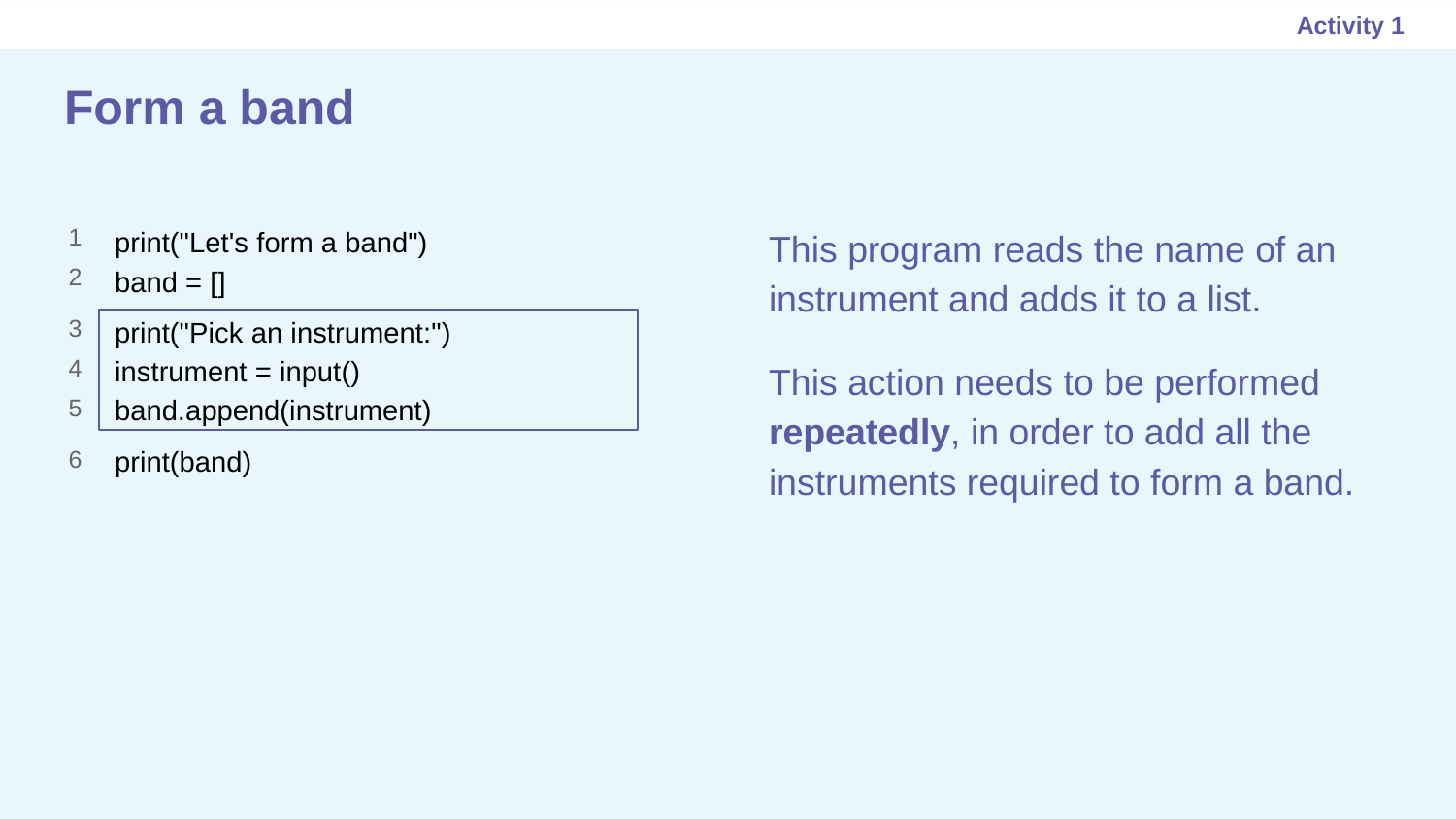

Activity 1
Form a band
print("Let's form a band")
band = []
print("Pick an instrument:")
instrument = input()
band.append(instrument)
print(band)
This program reads the name of an instrument and adds it to a list.
1
2
3
4
5
6

This action needs to be performed repeatedly, in order to add all the instruments required to form a band.